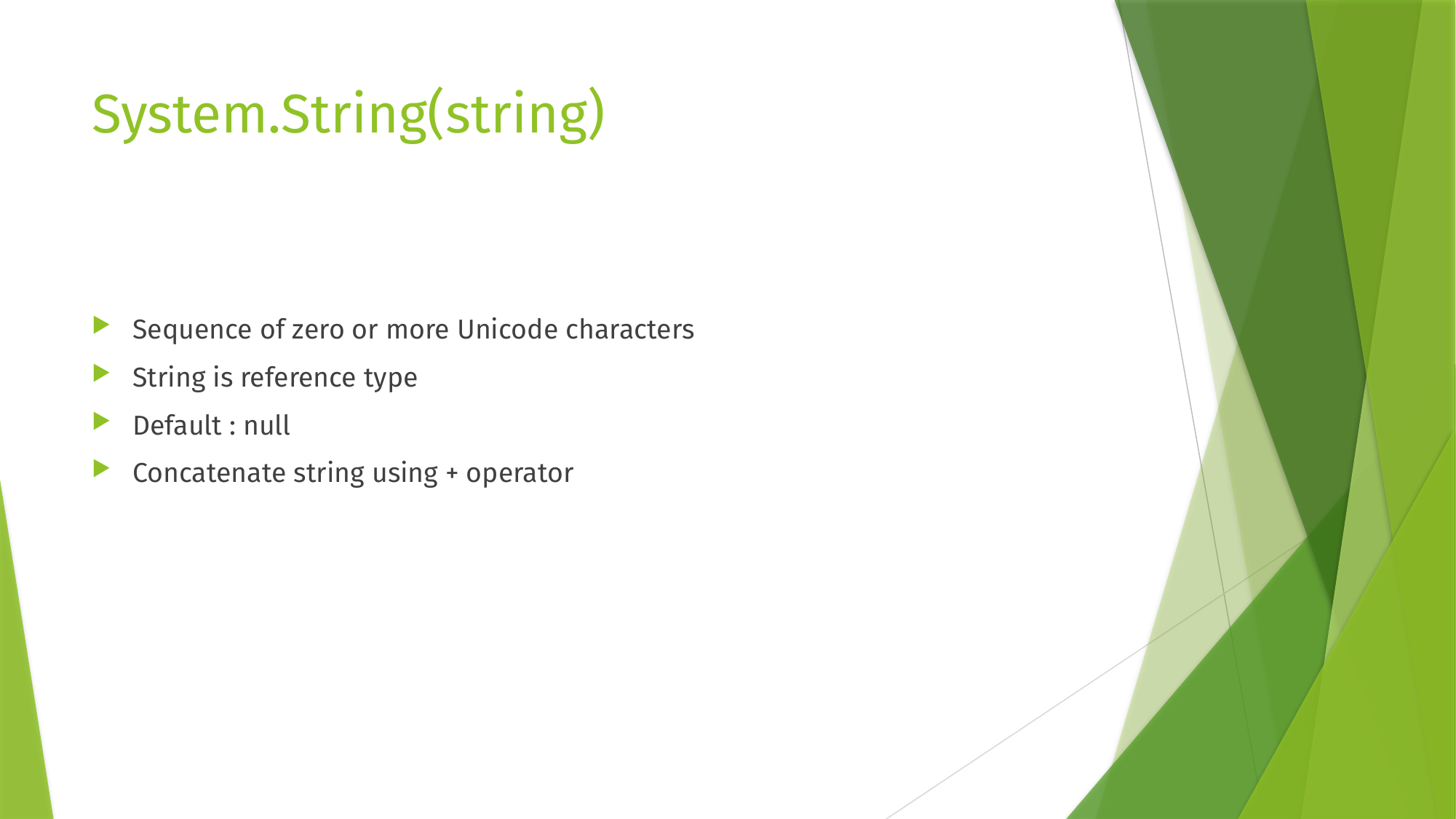

# System.String(string)

Sequence of zero or more Unicode characters
String is reference type
Default : null
Concatenate string using + operator